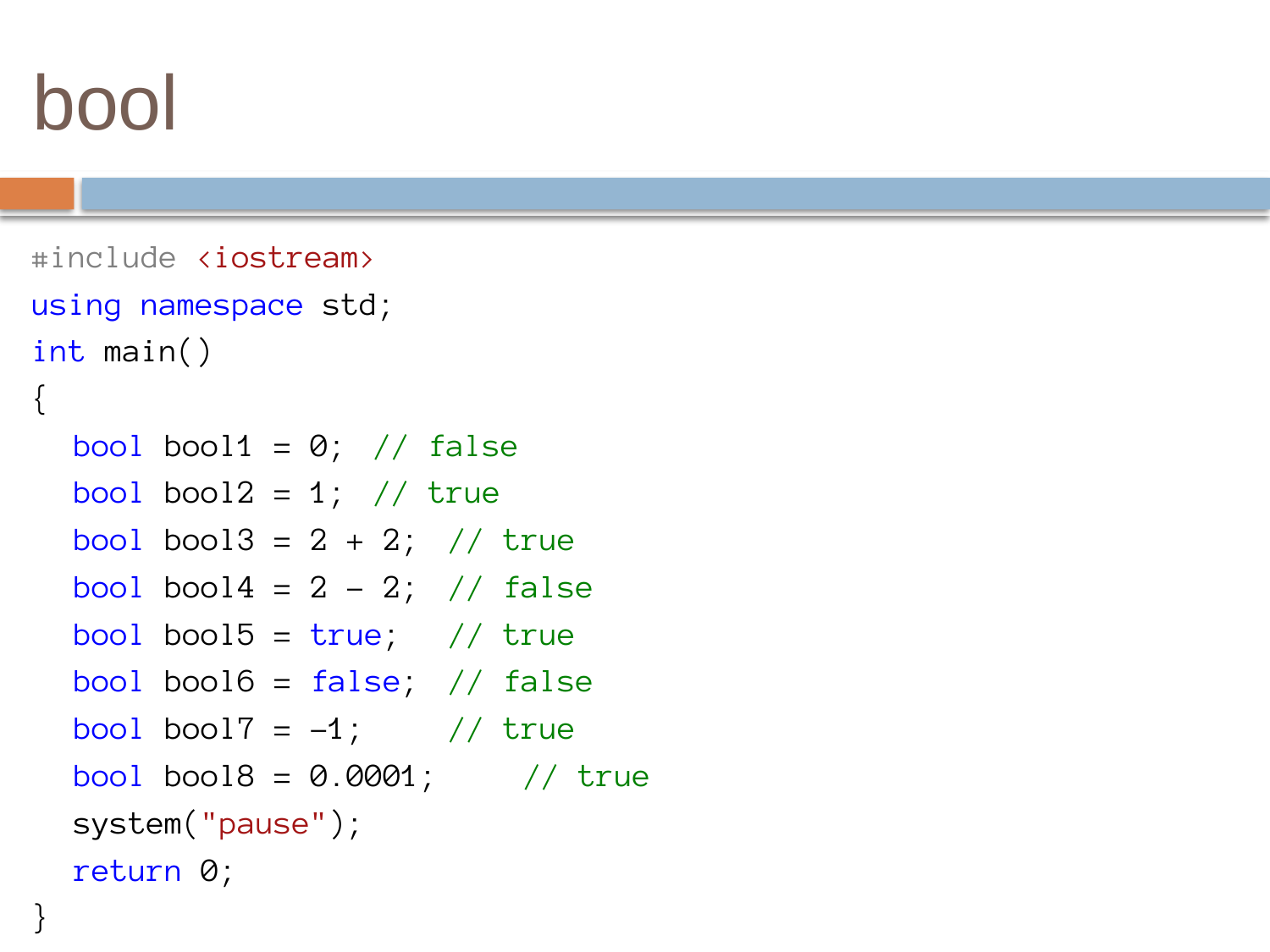

# bool
#include <iostream>
using namespace std;
int main()
{
	bool bool1 = 0; 		// false
	bool bool2 = 1; 		// true
	bool bool3 = 2 + 2; 	// true
	bool bool4 = 2 - 2; 	// false
	bool bool5 = true; 	// true
	bool bool6 = false; 	// false
	bool bool7 = -1; 		// true
	bool bool8 = 0.0001; 	// true
	system("pause");
	return 0;
}